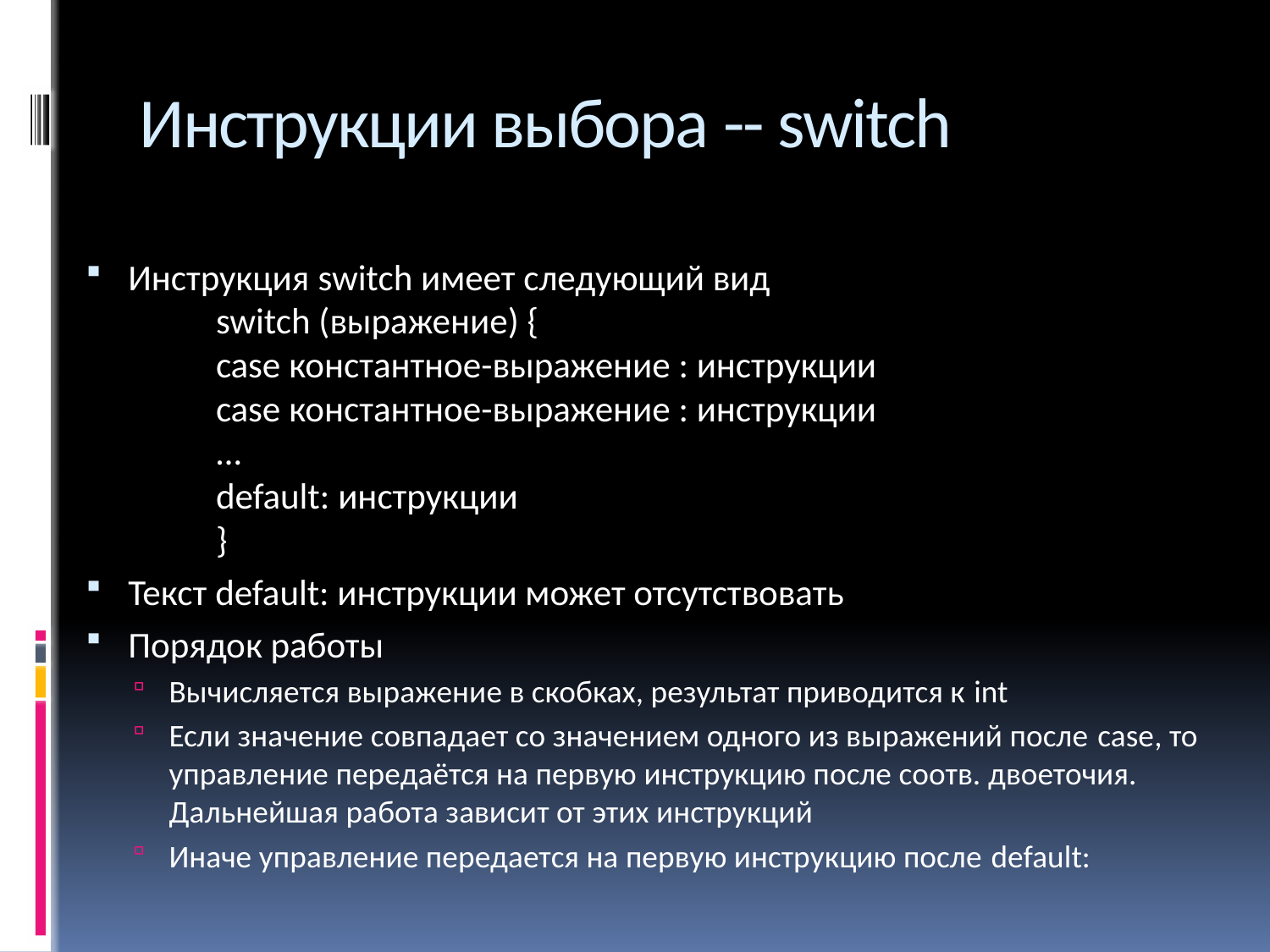

# Инструкции выбора -- switch
Инструкция switch имеет следующий вид
	switch (выражение) {
	case константное-выражение : инструкции
	case константное-выражение : инструкции
	...
	default: инструкции
	}
Текст default: инструкции может отсутствовать
Порядок работы
Вычисляется выражение в скобках, результат приводится к int
Если значение совпадает со значением одного из выражений после case, то управление передаётся на первую инструкцию после соотв. двоеточия. Дальнейшая работа зависит от этих инструкций
Иначе управление передается на первую инструкцию после default: